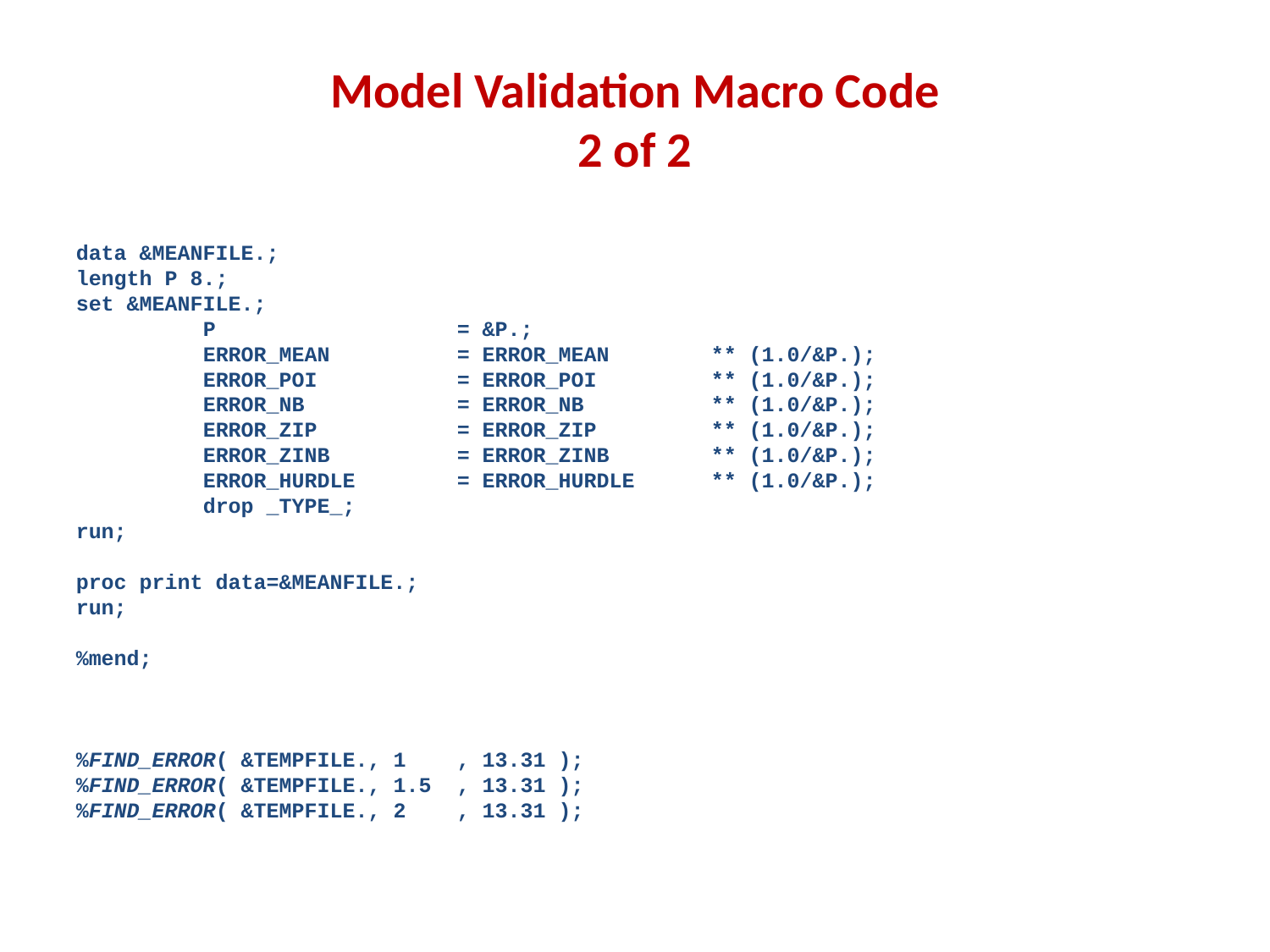

# Model Validation Macro Code 2 of 2
data &MEANFILE.;
length P 8.;
set &MEANFILE.;
	P		= &P.;
	ERROR_MEAN	= ERROR_MEAN	** (1.0/&P.);
	ERROR_POI 	= ERROR_POI	** (1.0/&P.);
	ERROR_NB 		= ERROR_NB	** (1.0/&P.);
	ERROR_ZIP 	= ERROR_ZIP	** (1.0/&P.);
	ERROR_ZINB 	= ERROR_ZINB	** (1.0/&P.);
	ERROR_HURDLE 	= ERROR_HURDLE	** (1.0/&P.);
	drop _TYPE_;
run;

proc print data=&MEANFILE.;
run;

%mend;

%FIND_ERROR( &TEMPFILE., 1	, 13.31 );
%FIND_ERROR( &TEMPFILE., 1.5	, 13.31 );
%FIND_ERROR( &TEMPFILE., 2	, 13.31 );